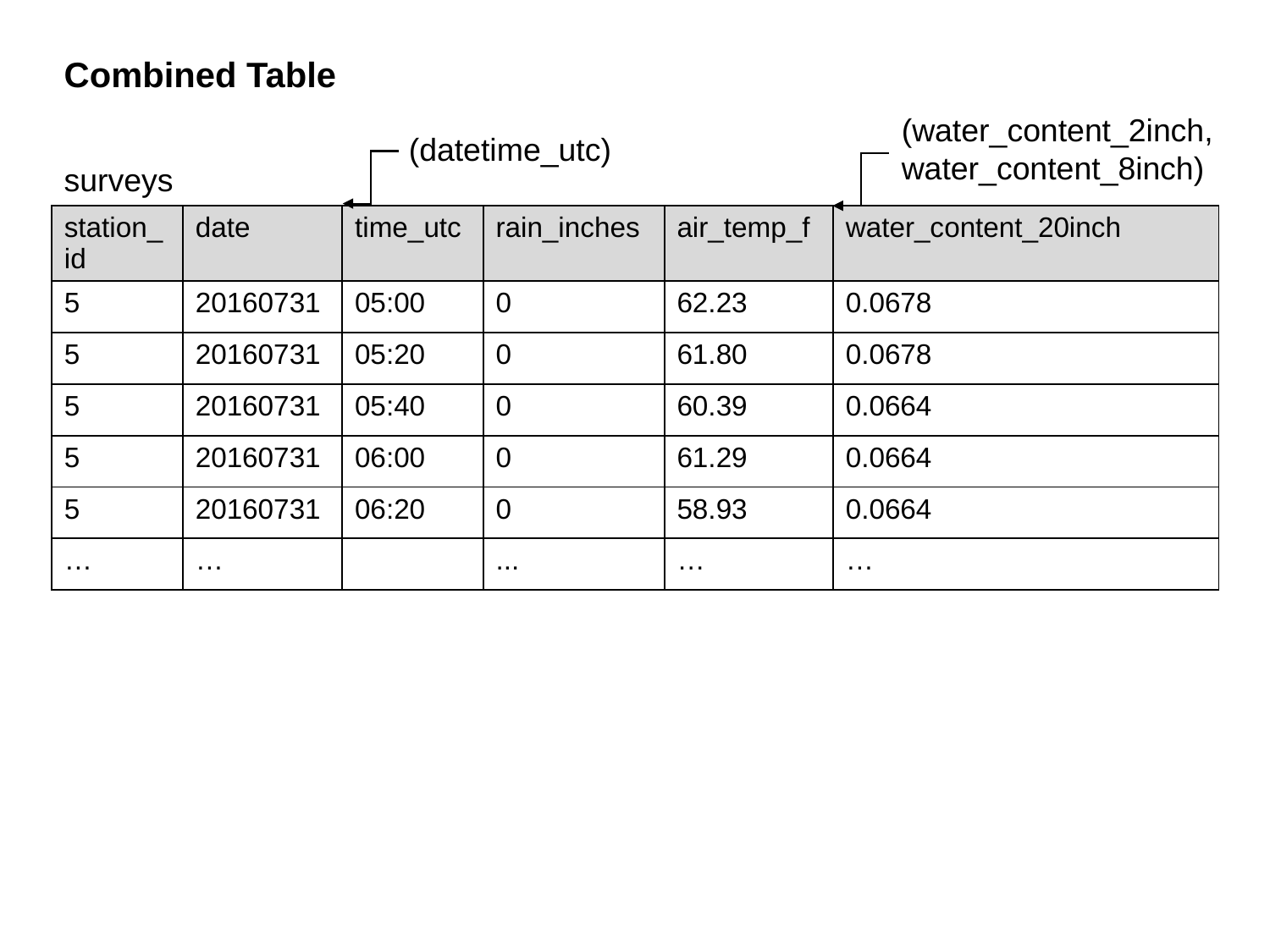

Combined Table
(water_content_2inch,
water_content_8inch)
(datetime_utc)
surveys
| station\_ id | date | time\_utc | rain\_inches | air\_temp\_f | water\_content\_20inch |
| --- | --- | --- | --- | --- | --- |
| 5 | 20160731 | 05:00 | 0 | 62.23 | 0.0678 |
| 5 | 20160731 | 05:20 | 0 | 61.80 | 0.0678 |
| 5 | 20160731 | 05:40 | 0 | 60.39 | 0.0664 |
| 5 | 20160731 | 06:00 | 0 | 61.29 | 0.0664 |
| 5 | 20160731 | 06:20 | 0 | 58.93 | 0.0664 |
| … | … |  | ... | … | … |